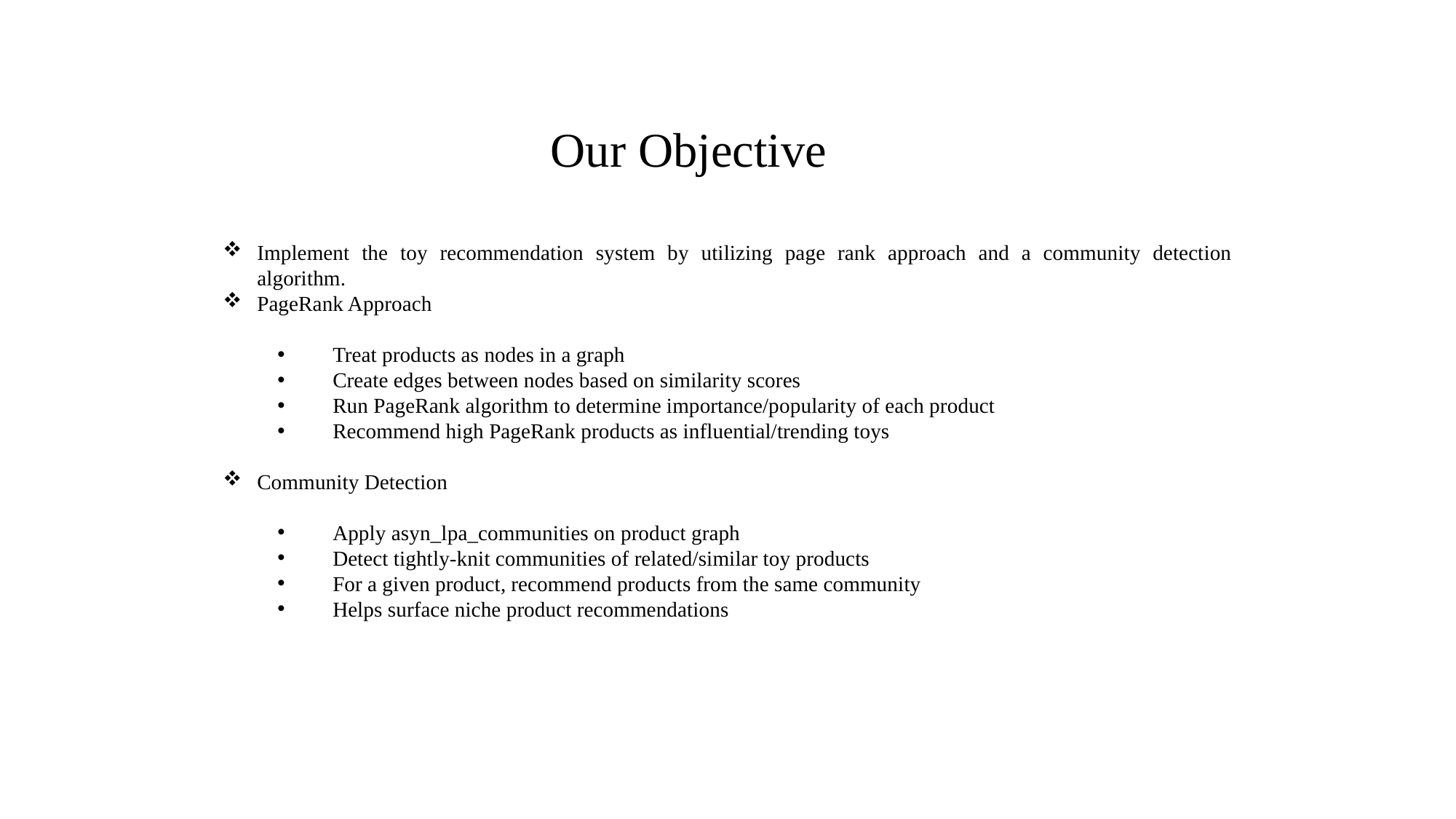

Our Objective

Implement the toy recommendation system by utilizing page rank approach and a community detection algorithm.
PageRank Approach

    Treat products as nodes in a graph
    Create edges between nodes based on similarity scores
    Run PageRank algorithm to determine importance/popularity of each product
    Recommend high PageRank products as influential/trending toys

Community Detection

    Apply asyn_lpa_communities on product graph
    Detect tightly-knit communities of related/similar toy products
    For a given product, recommend products from the same community
    Helps surface niche product recommendations